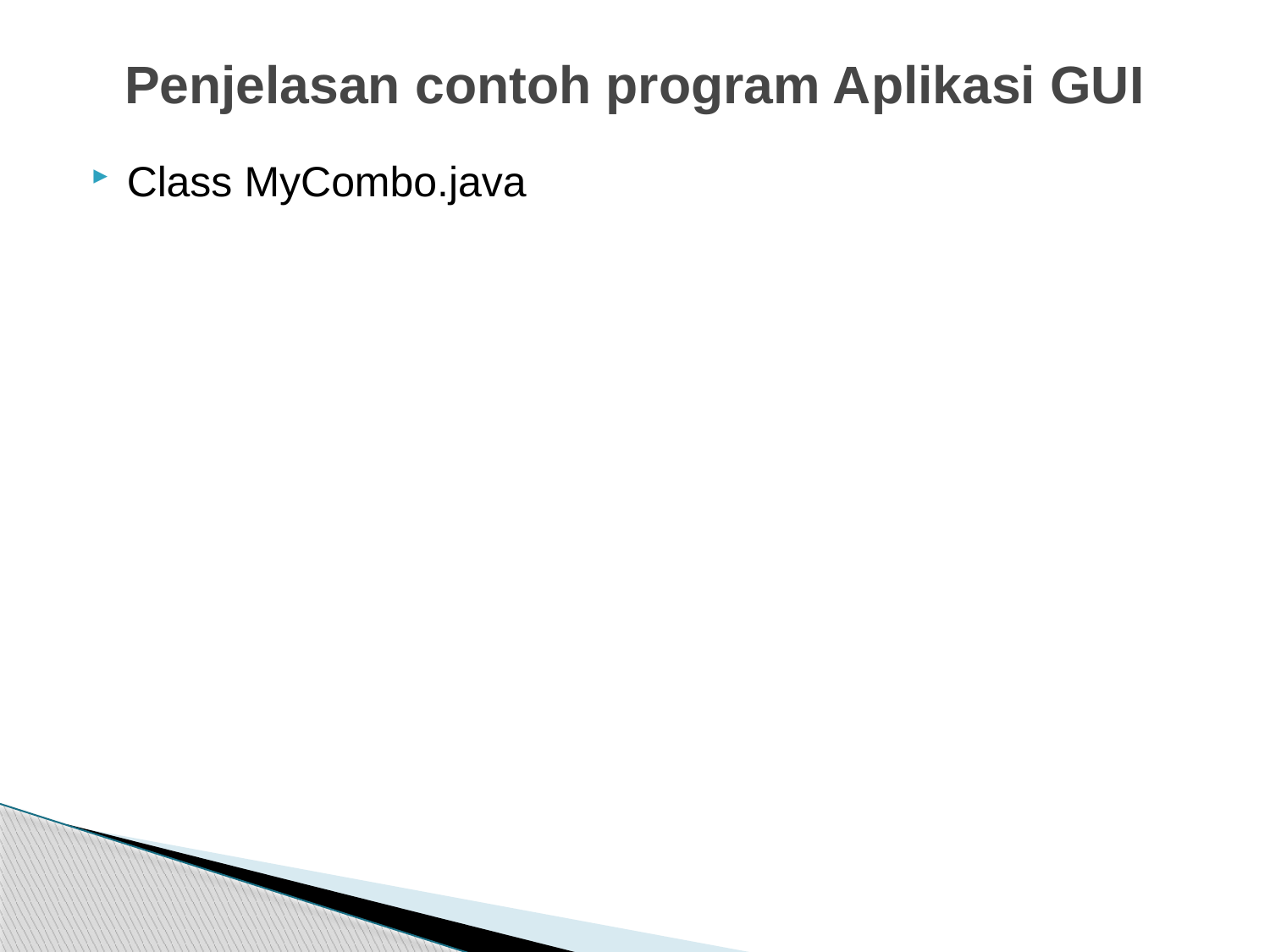

# Penjelasan contoh program Aplikasi GUI
Class MyCombo.java